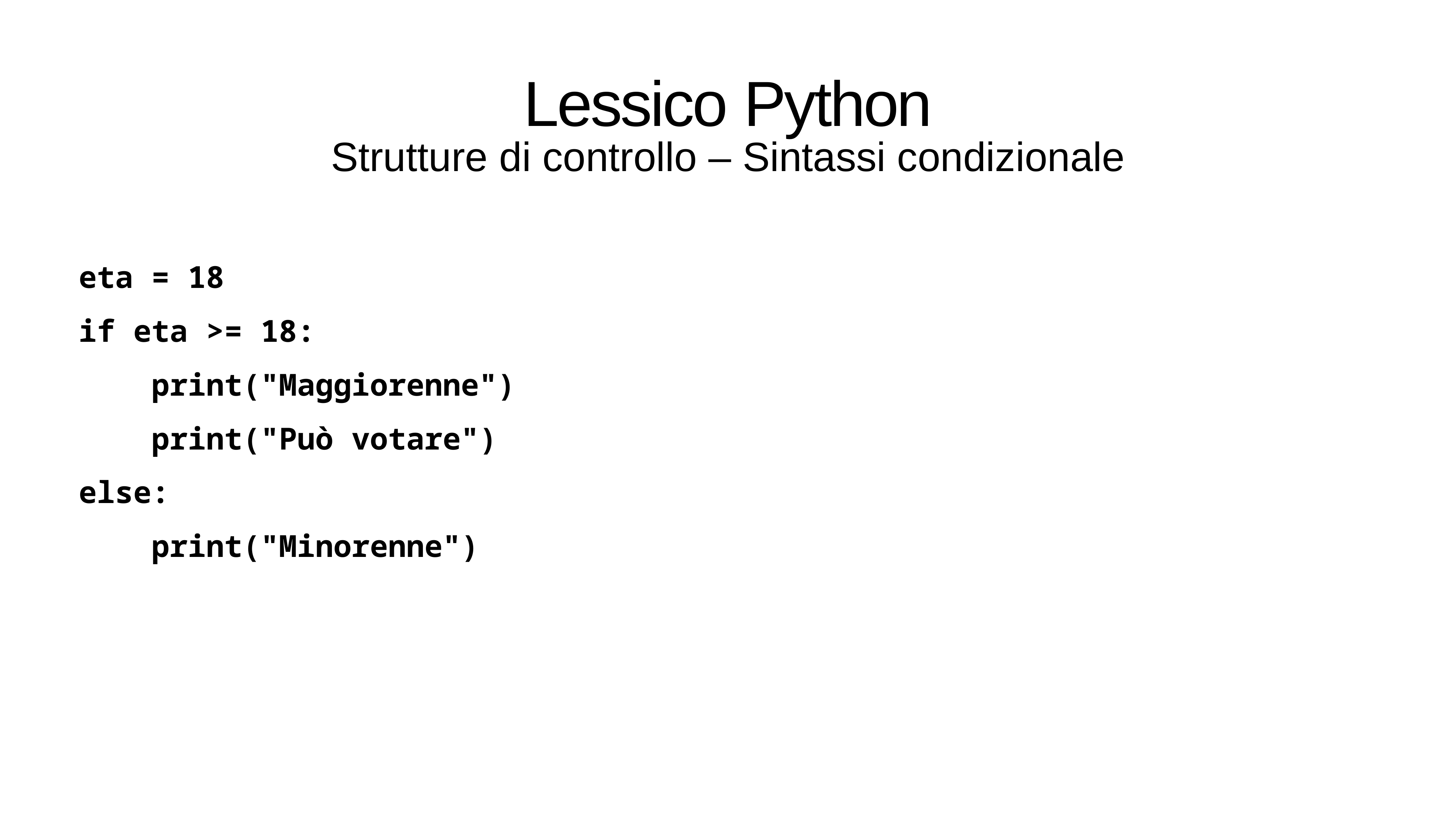

# Lessico Python
Strutture di controllo – Sintassi condizionale
eta = 18
if eta >= 18:
    print("Maggiorenne")
    print("Può votare")
else:
    print("Minorenne")